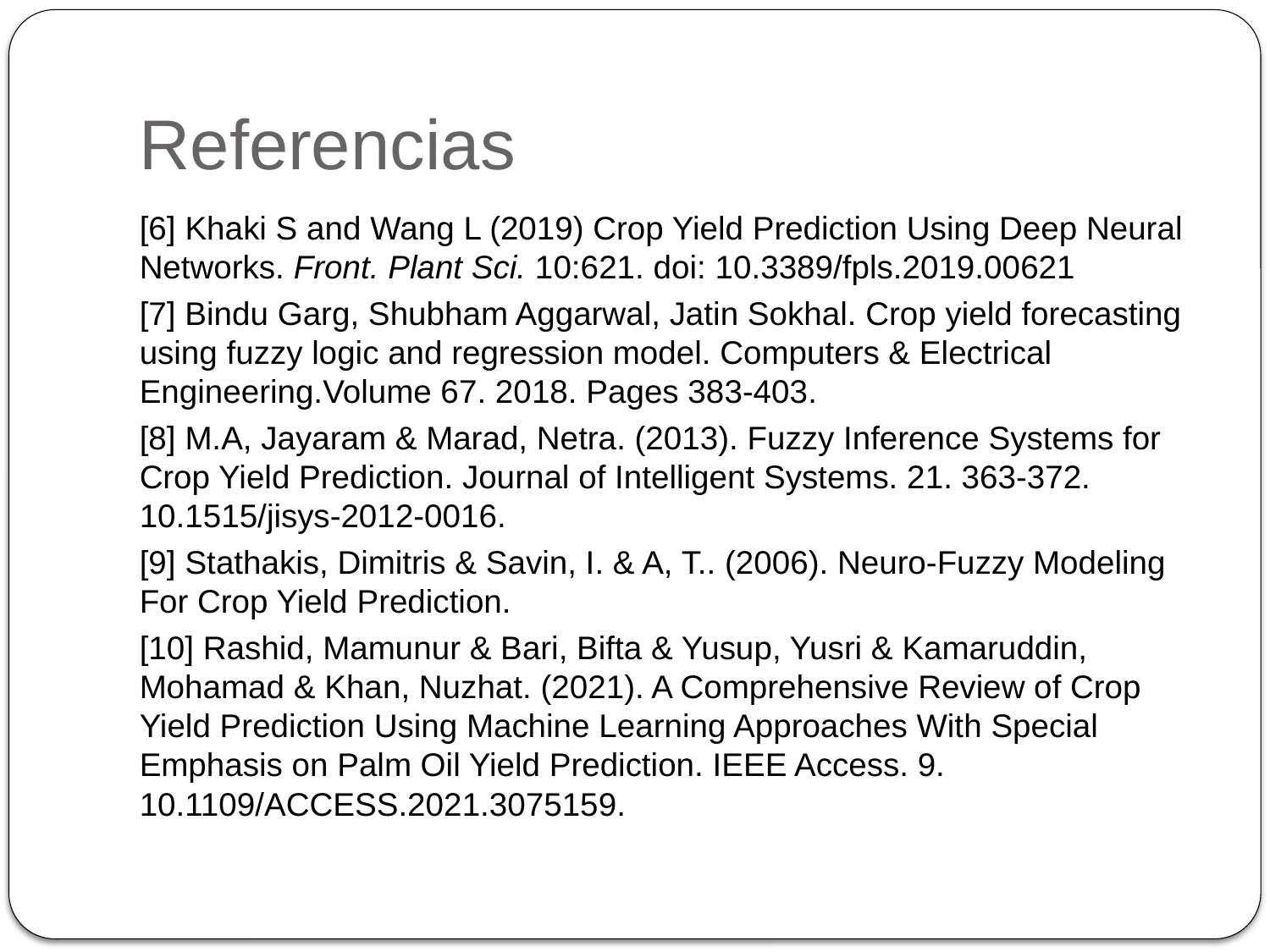

# Referencias
[6] Khaki S and Wang L (2019) Crop Yield Prediction Using Deep Neural Networks. Front. Plant Sci. 10:621. doi: 10.3389/fpls.2019.00621
[7] Bindu Garg, Shubham Aggarwal, Jatin Sokhal. Crop yield forecasting using fuzzy logic and regression model. Computers & Electrical Engineering.Volume 67. 2018. Pages 383-403.
[8] M.A, Jayaram & Marad, Netra. (2013). Fuzzy Inference Systems for Crop Yield Prediction. Journal of Intelligent Systems. 21. 363-372. 10.1515/jisys-2012-0016.
[9] Stathakis, Dimitris & Savin, I. & A, T.. (2006). Neuro-Fuzzy Modeling For Crop Yield Prediction.
[10] Rashid, Mamunur & Bari, Bifta & Yusup, Yusri & Kamaruddin, Mohamad & Khan, Nuzhat. (2021). A Comprehensive Review of Crop Yield Prediction Using Machine Learning Approaches With Special Emphasis on Palm Oil Yield Prediction. IEEE Access. 9. 10.1109/ACCESS.2021.3075159.